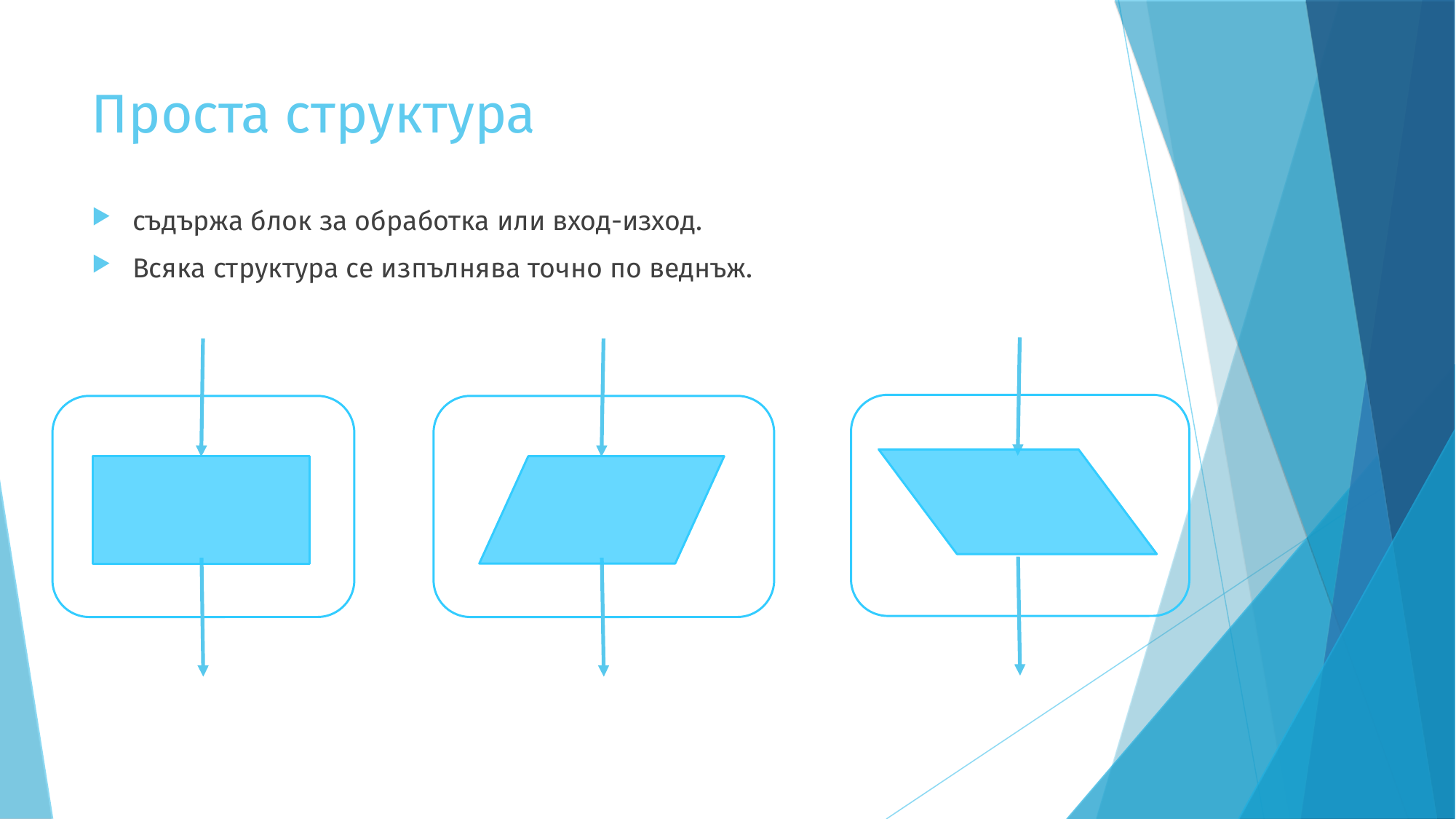

Проста структура
съдържа блок за обработка или вход-изход.
Всяка структура се изпълнява точно по веднъж.

1

1

1